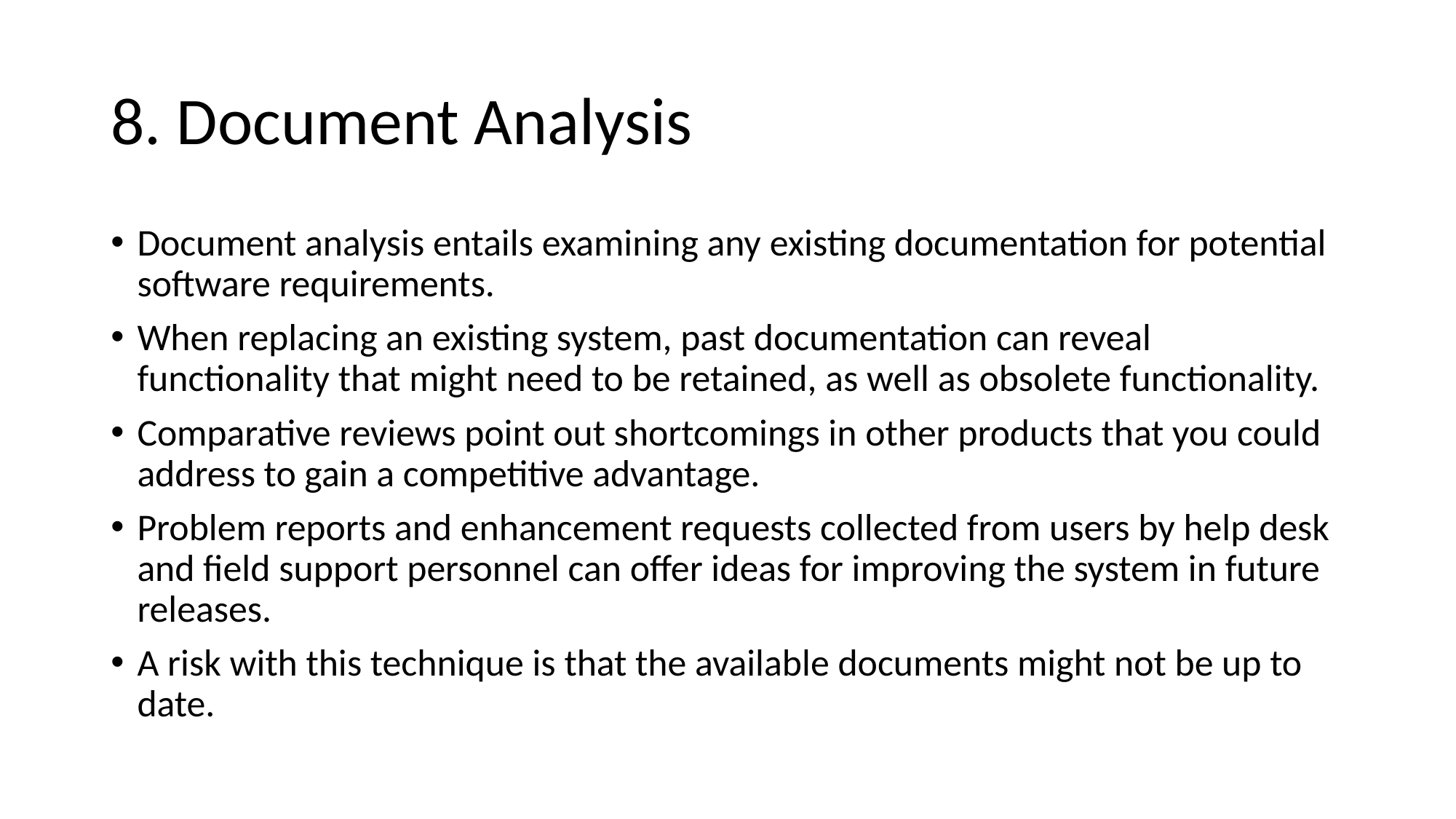

# 8. Document Analysis
Document analysis entails examining any existing documentation for potential software requirements.
When replacing an existing system, past documentation can reveal functionality that might need to be retained, as well as obsolete functionality.
Comparative reviews point out shortcomings in other products that you could address to gain a competitive advantage.
Problem reports and enhancement requests collected from users by help desk and field support personnel can offer ideas for improving the system in future releases.
A risk with this technique is that the available documents might not be up to date.